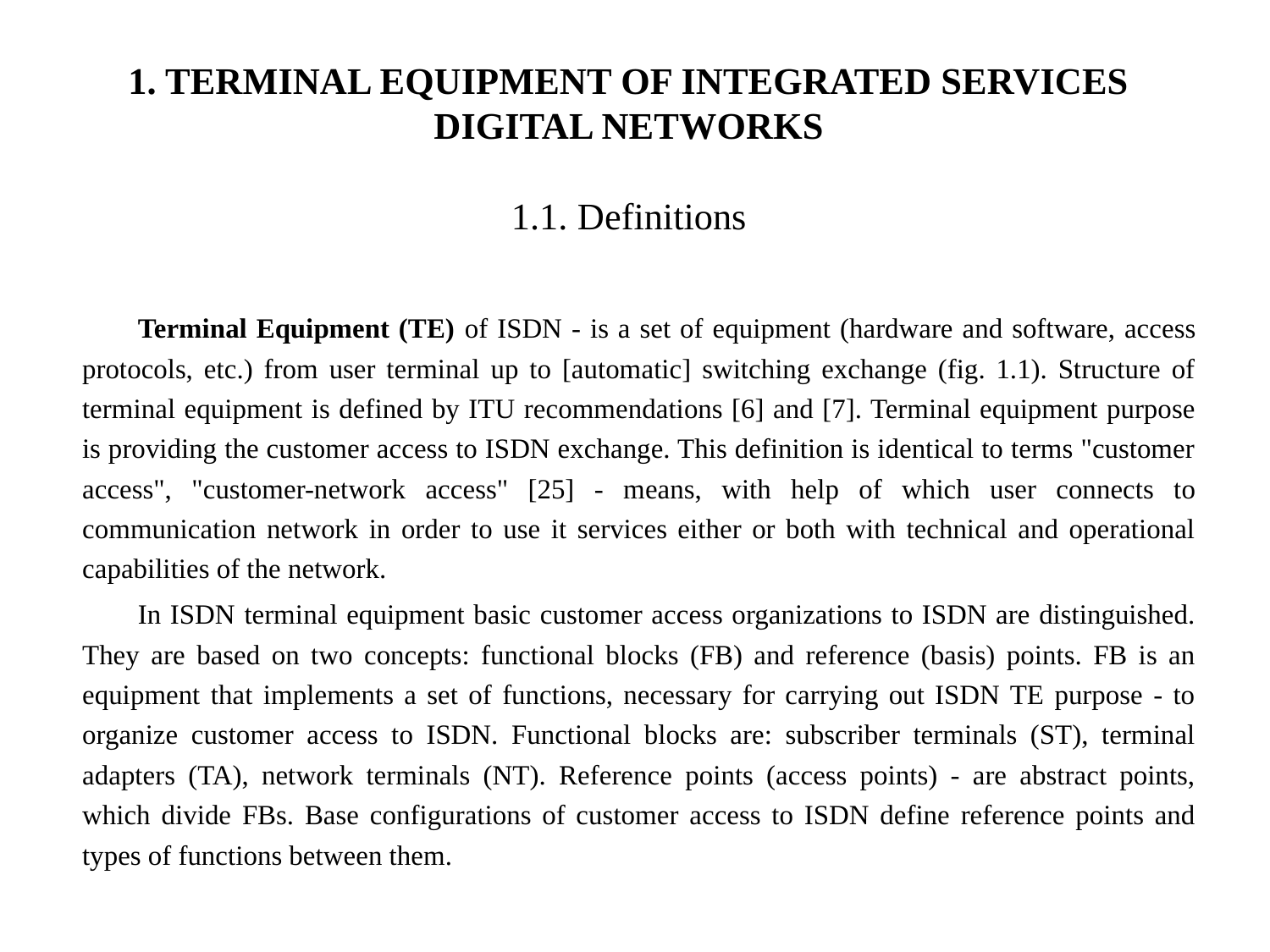

# 1. TERMINAL EQUIPMENT OF INTEGRATED SERVICES DIGITAL NETWORKS 1.1. Definitions
Terminal Equipment (TE) of ISDN - is a set of equipment (hardware and software, access protocols, etc.) from user terminal up to [automatic] switching exchange (fig. 1.1). Structure of terminal equipment is defined by ITU recommendations [6] and [7]. Terminal equipment purpose is providing the customer access to ISDN exchange. This definition is identical to terms "customer access", "customer-network access" [25] - means, with help of which user connects to communication network in order to use it services either or both with technical and operational capabilities of the network.
In ISDN terminal equipment basic customer access organizations to ISDN are distinguished. They are based on two concepts: functional blocks (FB) and reference (basis) points. FB is an equipment that implements a set of functions, necessary for carrying out ISDN TE purpose - to organize customer access to ISDN. Functional blocks are: subscriber terminals (ST), terminal adapters (TA), network terminals (NT). Reference points (access points) - are abstract points, which divide FBs. Base configurations of customer access to ISDN define reference points and types of functions between them.